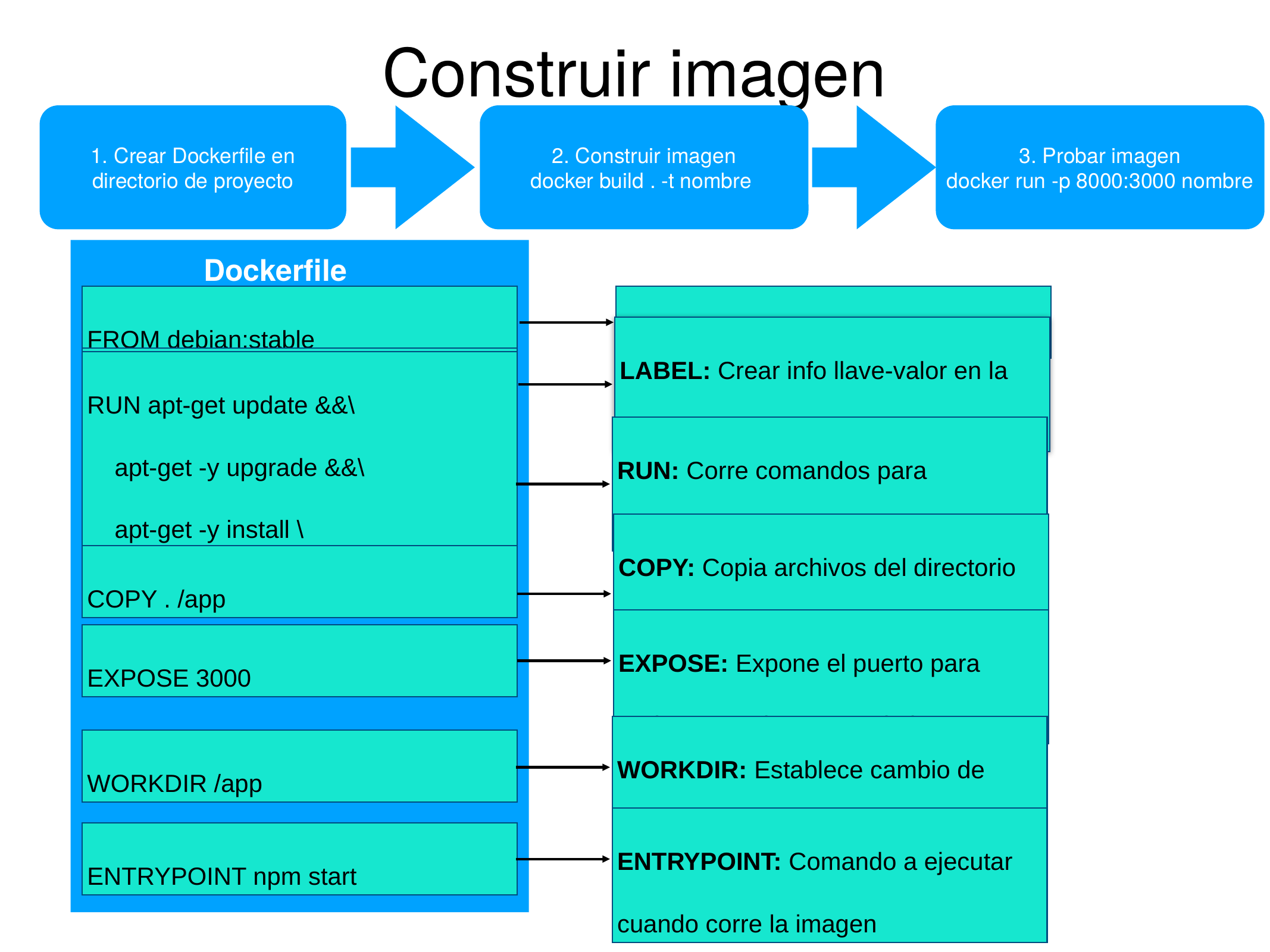

# Construir imagen
1. Crear Dockerfile en directorio de proyecto

2. Construir imagen
docker build . -t nombre

3. Probar imagen
docker run -p 8000:3000 nombre

Dockerfile
FROM debian:stable
FROM: Define imagen base
LABEL: Crear info llave-valor en la imagen
LABEL maintainer=“JJF"
RUN apt-get update &&\
    apt-get -y upgrade &&\
    apt-get -y install \
    nodejs npm
RUN: Corre comandos para personalizar la imagen

COPY: Copia archivos del directorio host a la imagen
COPY . /app
EXPOSE: Expone el puerto para poder comunicarse con la imagen
EXPOSE 3000
WORKDIR /app
WORKDIR: Establece cambio de directorio en la imagen (cd)
ENTRYPOINT: Comando a ejecutar cuando corre la imagen
ENTRYPOINT npm start